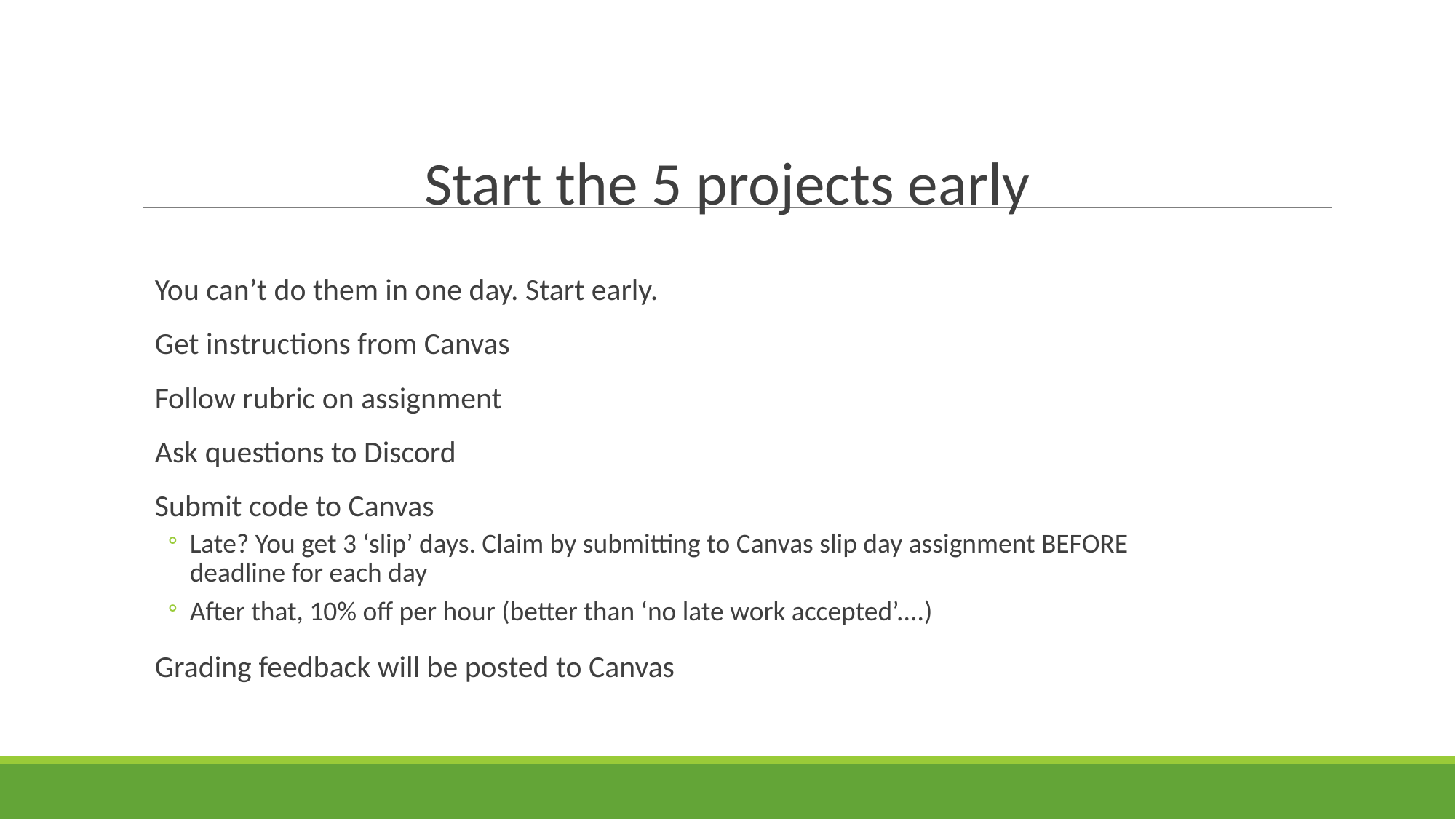

# Start the 5 projects early
You can’t do them in one day. Start early.
Get instructions from Canvas
Follow rubric on assignment
Ask questions to Discord
Submit code to Canvas
Late? You get 3 ‘slip’ days. Claim by submitting to Canvas slip day assignment BEFORE deadline for each day
After that, 10% off per hour (better than ‘no late work accepted’....)
Grading feedback will be posted to Canvas